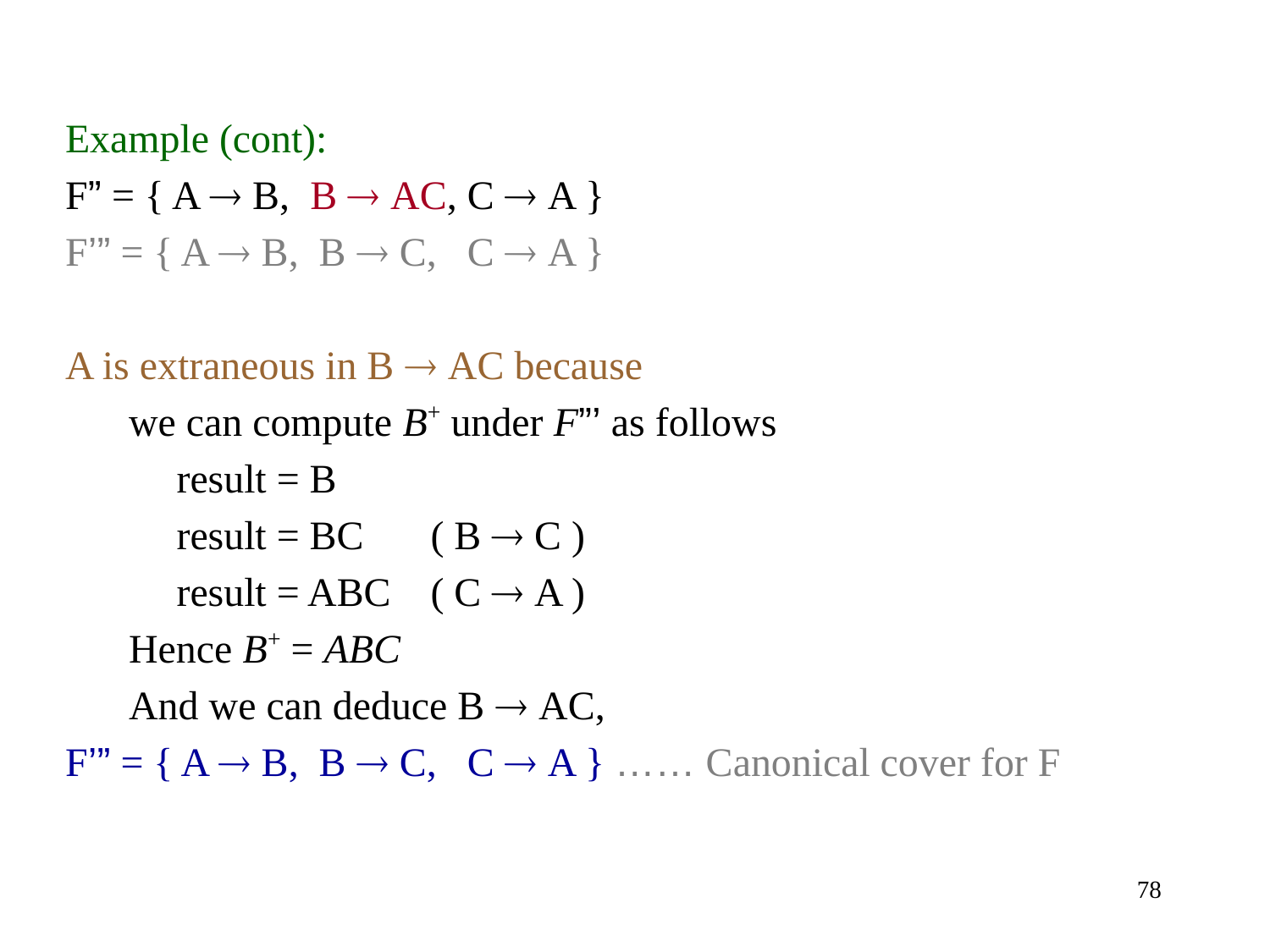

Example (cont):
F” = { A → B,  B → AC, C → A }
F’” = { A → B,  B → C,   C → A }

A is extraneous in B → AC because
we can compute B+ under F”’ as follows
	result = B
	result = BC	( B → C )
	result = ABC	( C → A )
Hence B+ = ABC
And we can deduce B → AC,
F’” = { A → B,  B → C,   C → A } …… Canonical cover for F

78